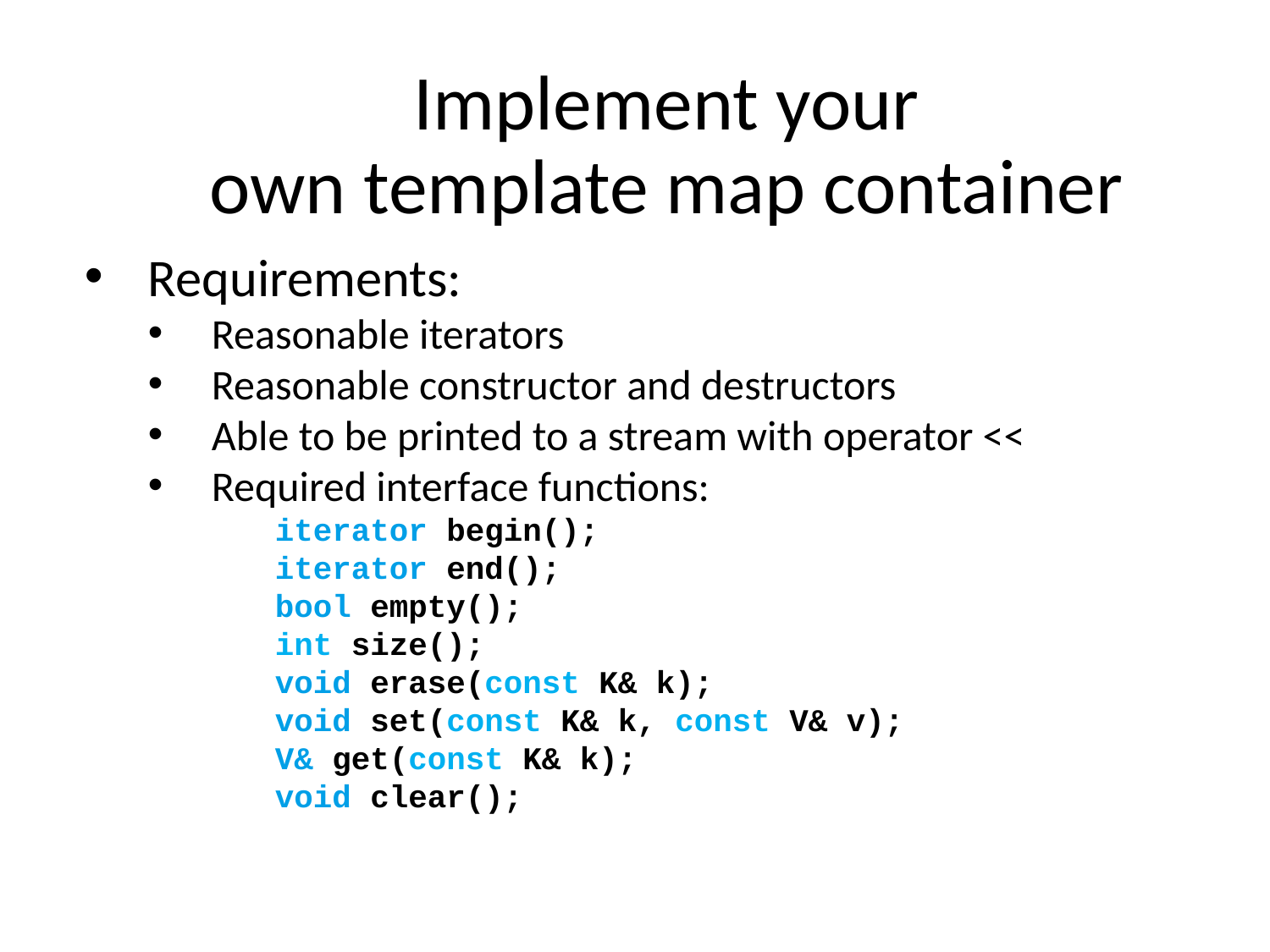

# Implement your own template map container
Requirements:
Reasonable iterators
Reasonable constructor and destructors
Able to be printed to a stream with operator <<
Required interface functions:
iterator begin();
iterator end();
bool empty();
int size();
void erase(const K& k);
void set(const K& k, const V& v);
V& get(const K& k);
void clear();